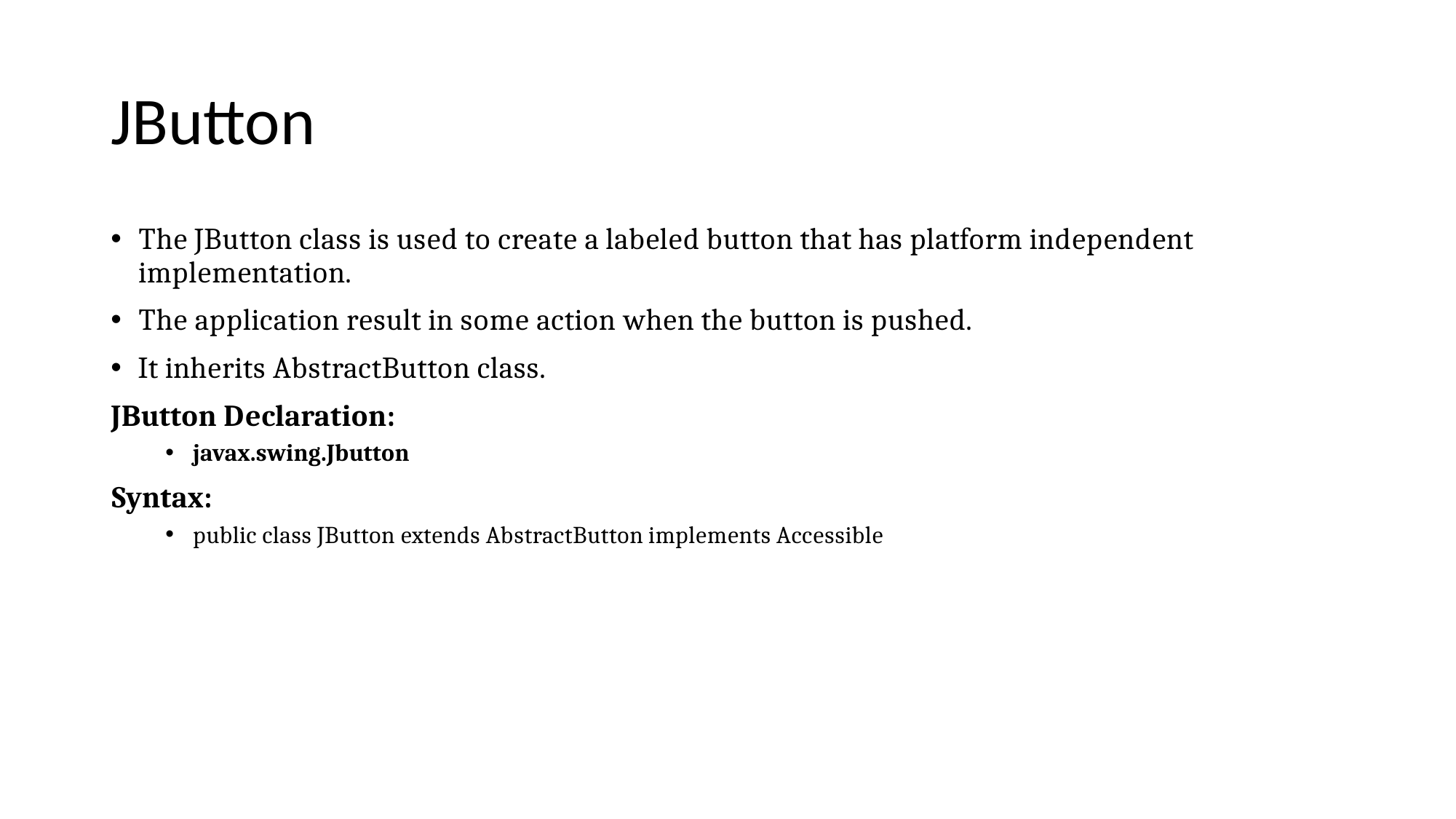

# JButton
The JButton class is used to create a labeled button that has platform independent implementation.
The application result in some action when the button is pushed.
It inherits AbstractButton class.
JButton Declaration:
javax.swing.Jbutton
Syntax:
public class JButton extends AbstractButton implements Accessible